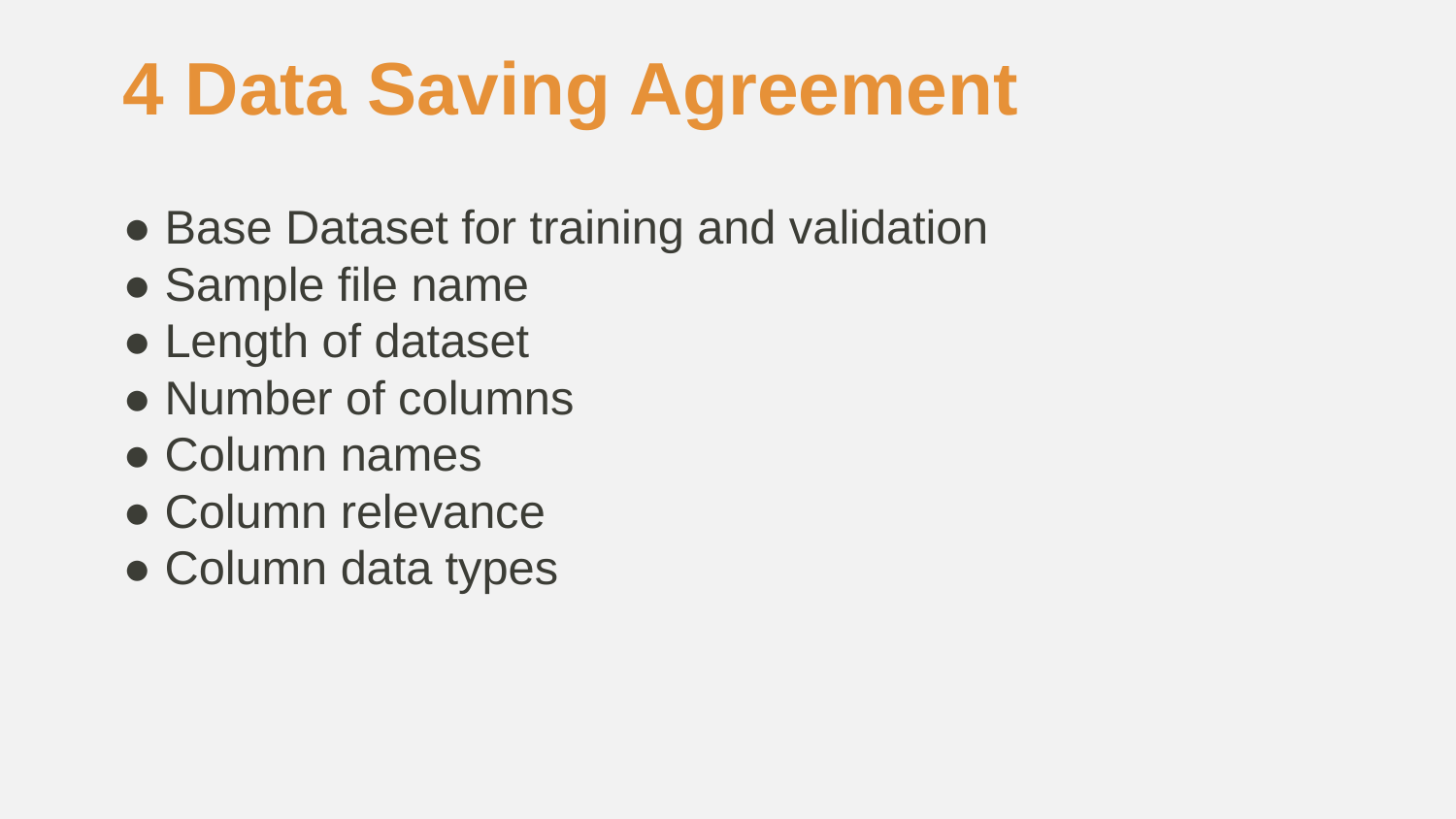

# 4 Data Saving Agreement
● Base Dataset for training and validation
● Sample file name
● Length of dataset
● Number of columns
● Column names
● Column relevance
● Column data types